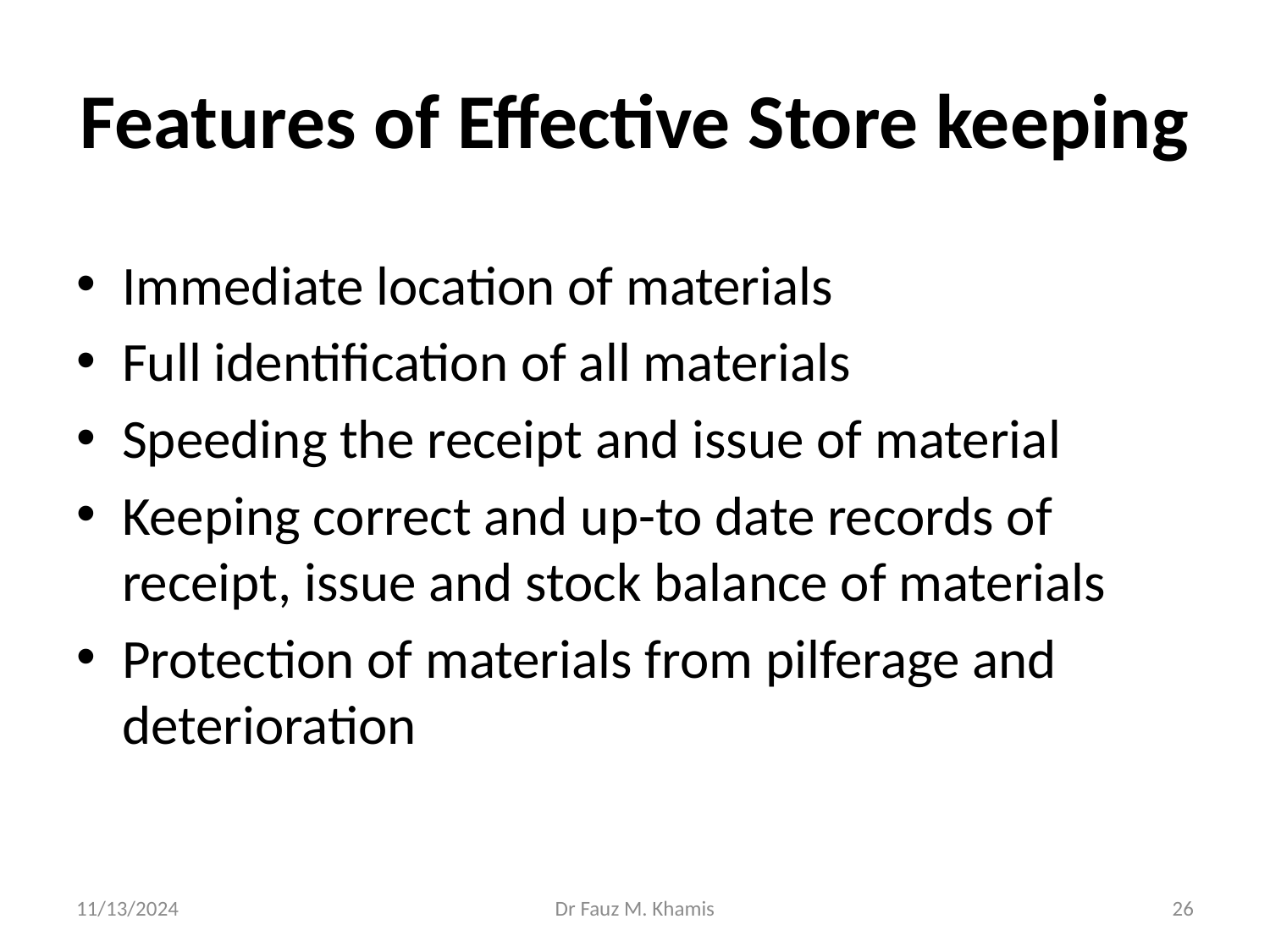

# Features of Effective Store keeping
Immediate location of materials
Full identification of all materials
Speeding the receipt and issue of material
Keeping correct and up-to date records of receipt, issue and stock balance of materials
Protection of materials from pilferage and deterioration

11/13/2024
Dr Fauz M. Khamis
26